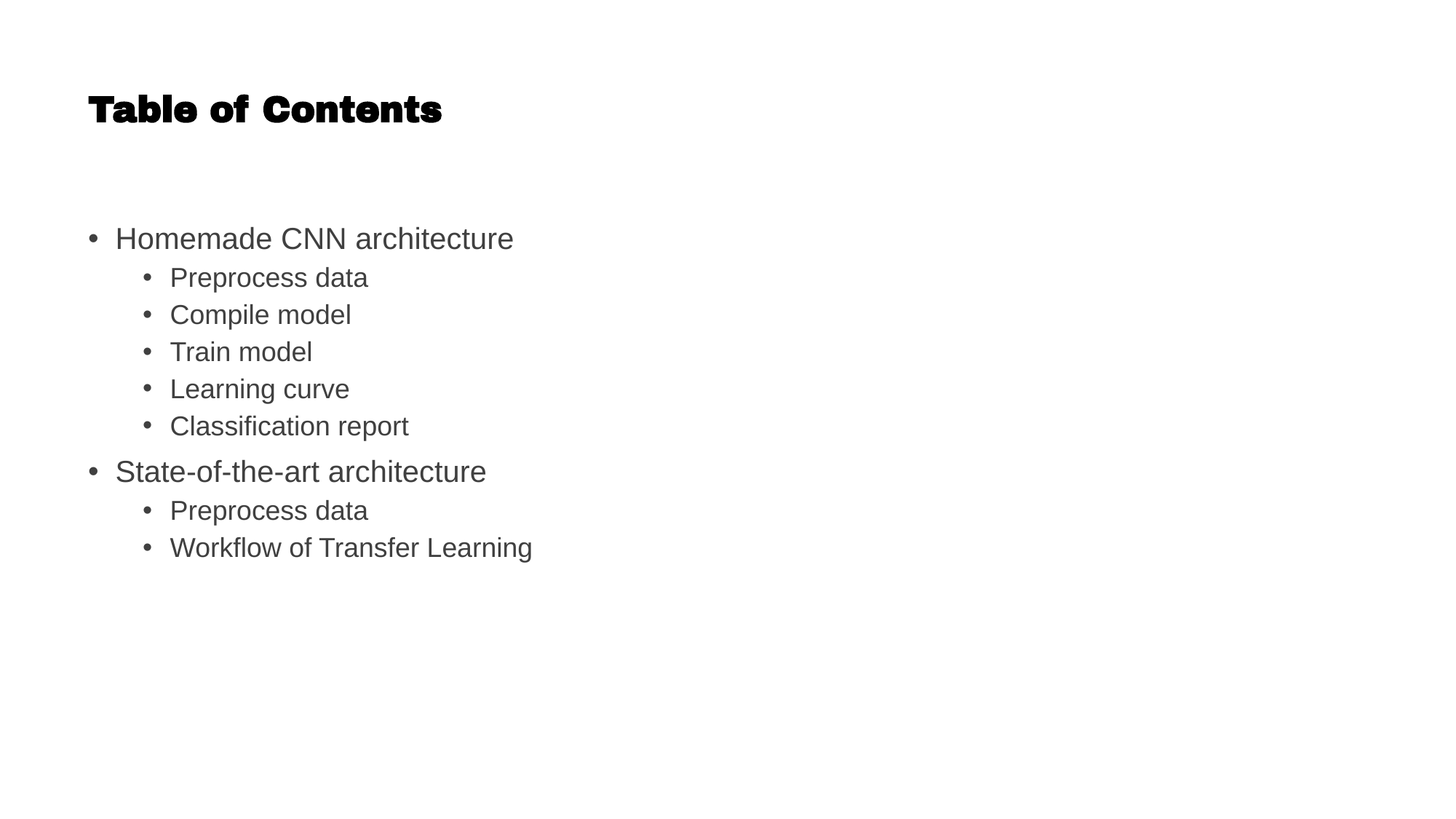

# Table of Contents
Homemade CNN architecture
Preprocess data
Compile model
Train model
Learning curve
Classification report
State-of-the-art architecture
Preprocess data
Workflow of Transfer Learning